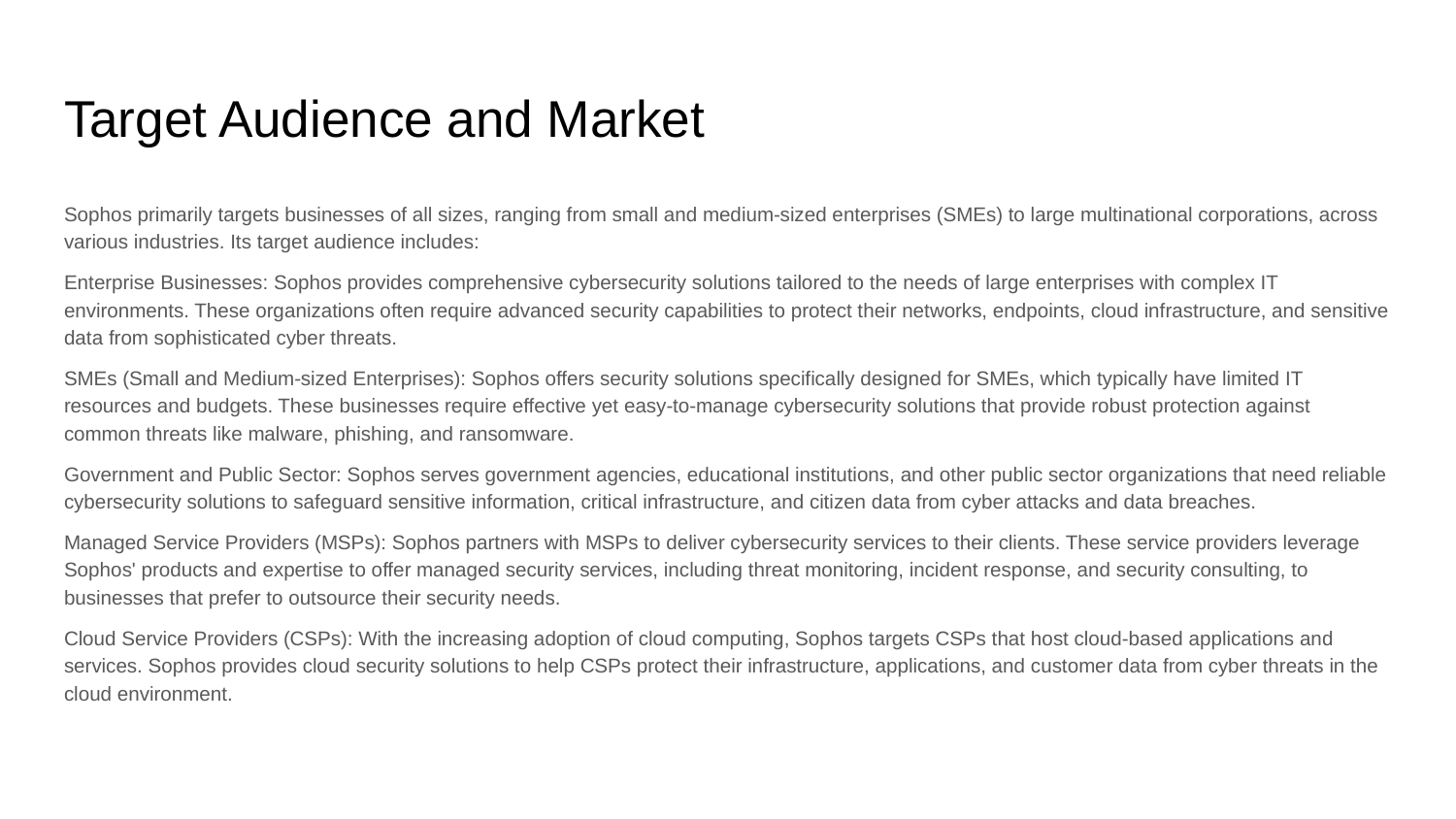

# Target Audience and Market

Sophos primarily targets businesses of all sizes, ranging from small and medium-sized enterprises (SMEs) to large multinational corporations, across various industries. Its target audience includes:
Enterprise Businesses: Sophos provides comprehensive cybersecurity solutions tailored to the needs of large enterprises with complex IT environments. These organizations often require advanced security capabilities to protect their networks, endpoints, cloud infrastructure, and sensitive data from sophisticated cyber threats.
SMEs (Small and Medium-sized Enterprises): Sophos offers security solutions specifically designed for SMEs, which typically have limited IT resources and budgets. These businesses require effective yet easy-to-manage cybersecurity solutions that provide robust protection against common threats like malware, phishing, and ransomware.
Government and Public Sector: Sophos serves government agencies, educational institutions, and other public sector organizations that need reliable cybersecurity solutions to safeguard sensitive information, critical infrastructure, and citizen data from cyber attacks and data breaches.
Managed Service Providers (MSPs): Sophos partners with MSPs to deliver cybersecurity services to their clients. These service providers leverage Sophos' products and expertise to offer managed security services, including threat monitoring, incident response, and security consulting, to businesses that prefer to outsource their security needs.
Cloud Service Providers (CSPs): With the increasing adoption of cloud computing, Sophos targets CSPs that host cloud-based applications and services. Sophos provides cloud security solutions to help CSPs protect their infrastructure, applications, and customer data from cyber threats in the cloud environment.